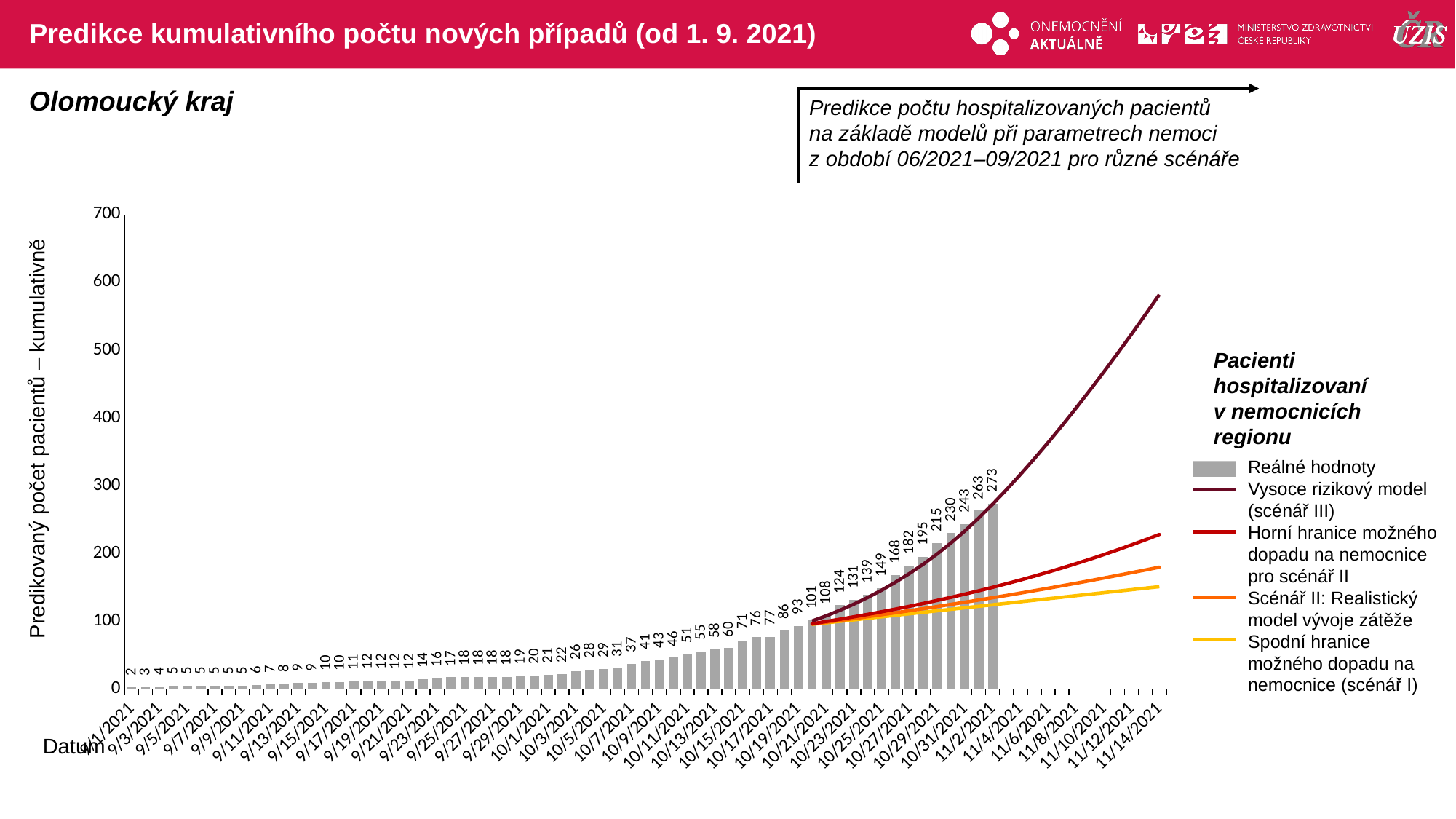

# Predikce kumulativního počtu nových případů (od 1. 9. 2021)
Olomoucký kraj
Predikce počtu hospitalizovaných pacientů na základě modelů při parametrech nemoci z období 06/2021–09/2021 pro různé scénáře

### Chart

| Category |  |  |  |  |  |
|---|---|---|---|---|---|
| 44440 | 2.0 | None | None | None | None |
| 44441 | 3.0 | None | None | None | None |
| 44442 | 4.0 | None | None | None | None |
| 44443 | 5.0 | None | None | None | None |
| 44444 | 5.0 | None | None | None | None |
| 44445 | 5.0 | None | None | None | None |
| 44446 | 5.0 | None | None | None | None |
| 44447 | 5.0 | None | None | None | None |
| 44448 | 5.0 | None | None | None | None |
| 44449 | 6.0 | None | None | None | None |
| 44450 | 7.0 | None | None | None | None |
| 44451 | 8.0 | None | None | None | None |
| 44452 | 9.0 | None | None | None | None |
| 44453 | 9.0 | None | None | None | None |
| 44454 | 10.0 | None | None | None | None |
| 44455 | 10.0 | None | None | None | None |
| 44456 | 11.0 | None | None | None | None |
| 44457 | 12.0 | None | None | None | None |
| 44458 | 12.0 | None | None | None | None |
| 44459 | 12.0 | None | None | None | None |
| 44460 | 12.0 | None | None | None | None |
| 44461 | 14.0 | None | None | None | None |
| 44462 | 16.0 | None | None | None | None |
| 44463 | 17.0 | None | None | None | None |
| 44464 | 18.0 | None | None | None | None |
| 44465 | 18.0 | None | None | None | None |
| 44466 | 18.0 | None | None | None | None |
| 44467 | 18.0 | None | None | None | None |
| 44468 | 19.0 | None | None | None | None |
| 44469 | 20.0 | None | None | None | None |
| 44470 | 21.0 | None | None | None | None |
| 44471 | 22.0 | None | None | None | None |
| 44472 | 26.0 | None | None | None | None |
| 44473 | 28.0 | None | None | None | None |
| 44474 | 29.0 | None | None | None | None |
| 44475 | 31.0 | None | None | None | None |
| 44476 | 37.0 | None | None | None | None |
| 44477 | 41.0 | None | None | None | None |
| 44478 | 43.0 | None | None | None | None |
| 44479 | 46.0 | None | None | None | None |
| 44480 | 51.0 | None | None | None | None |
| 44481 | 55.0 | None | None | None | None |
| 44482 | 58.0 | None | None | None | None |
| 44483 | 60.0 | None | None | None | None |
| 44484 | 71.0 | None | None | None | None |
| 44485 | 76.0 | None | None | None | None |
| 44486 | 77.0 | None | None | None | None |
| 44487 | 86.0 | None | None | None | None |
| 44488 | 93.0 | None | None | None | None |
| 44489 | 101.0 | 95.21745692148853 | 95.60794159363421 | 96.14077793909735 | 100.10249554498577 |
| 44490 | 108.0 | 97.43699368272249 | 98.26776794009034 | 99.40422423220726 | 107.69128080727305 |
| 44491 | 124.0 | 99.65790112950239 | 100.9800778803032 | 102.79465736199806 | 115.96433845581024 |
| 44492 | 131.0 | 101.87985199079883 | 103.74549498779925 | 106.31650856302716 | 124.9758527573573 |
| 44493 | 139.0 | 104.10253557386348 | 106.5647579676851 | 109.97438837369346 | 134.8132975412473 |
| 44494 | 149.0 | 106.32569305219073 | 109.43864614906825 | 113.77308601814164 | 145.56432345799757 |
| 44495 | 168.0 | 108.54926525258108 | 112.36796993729679 | 117.71750844709763 | 157.30435740740904 |
| 44496 | 182.0 | 110.77315510580966 | 115.35354253654174 | 121.81268019311827 | 170.05873870001935 |
| 44497 | 195.0 | 112.99733760032557 | 118.39613347789192 | 126.06374961508615 | 183.898103423166 |
| 44498 | 215.0 | 115.22180562792485 | 121.4965229948219 | 130.4759979771162 | 198.95269698108496 |
| 44499 | 230.0 | 117.44649135671088 | 124.65549321559267 | 135.05484427444844 | 215.2850691633758 |
| 44500 | 243.0 | 119.67136366415217 | 127.87378713766032 | 139.80585230075118 | 232.98141728993193 |
| 44501 | 263.0 | 121.89641014152161 | 131.1521616981913 | 144.73472760734356 | 252.16665044599821 |
| 44502 | 273.0 | 124.12155405138492 | 134.4913698524979 | 149.84730540969838 | 272.57488234201605 |
| 44503 | None | 126.34679899973149 | 137.89215462562777 | 155.14954911965236 | 294.0297328938698 |
| 44504 | None | 128.57212115308292 | 141.35521943408523 | 160.6475502591672 | 316.4178852277148 |
| 44505 | None | 130.79750970133026 | 144.881268113006 | 166.3475291675367 | 339.6710248888388 |
| 44506 | None | 133.02289824957572 | 148.47099721283934 | 172.25583322647495 | 363.765450276511 |
| 44507 | None | 135.24828679782306 | 152.1250920645357 | 178.37893460342985 | 388.64259412532294 |
| 44508 | None | 137.47367534606852 | 155.84422458950905 | 184.72342744781645 | 414.25732269488026 |
| 44509 | None | 139.69906389431586 | 159.6291084253066 | 191.29613598234175 | 440.5908826930653 |
| 44510 | None | 141.92445244256132 | 163.48048527172887 | 198.10408976115693 | 467.5999529180691 |
| 44511 | None | 144.14984099080866 | 167.39911451765738 | 205.1545054926273 | 495.2432737521506 |
| 44512 | None | 146.37522953905412 | 171.3857684142823 | 212.45477890890973 | 523.499339131934 |
| 44513 | None | 148.60061808730146 | 175.44122988682042 | 220.0124811392971 | 552.3474880017209 |
| 44514 | None | 150.82600663554692 | 179.56629249280573 | 227.8353584854877 | 581.7630843199156 |
Pacienti hospitalizovaní v nemocnicích regionu
Predikovaný počet pacientů – kumulativně
Reálné hodnoty
Vysoce rizikový model (scénář III)
Horní hranice možného dopadu na nemocnice pro scénář II
Scénář II: Realistický model vývoje zátěže
Spodní hranice možného dopadu na nemocnice (scénář I)

Datum